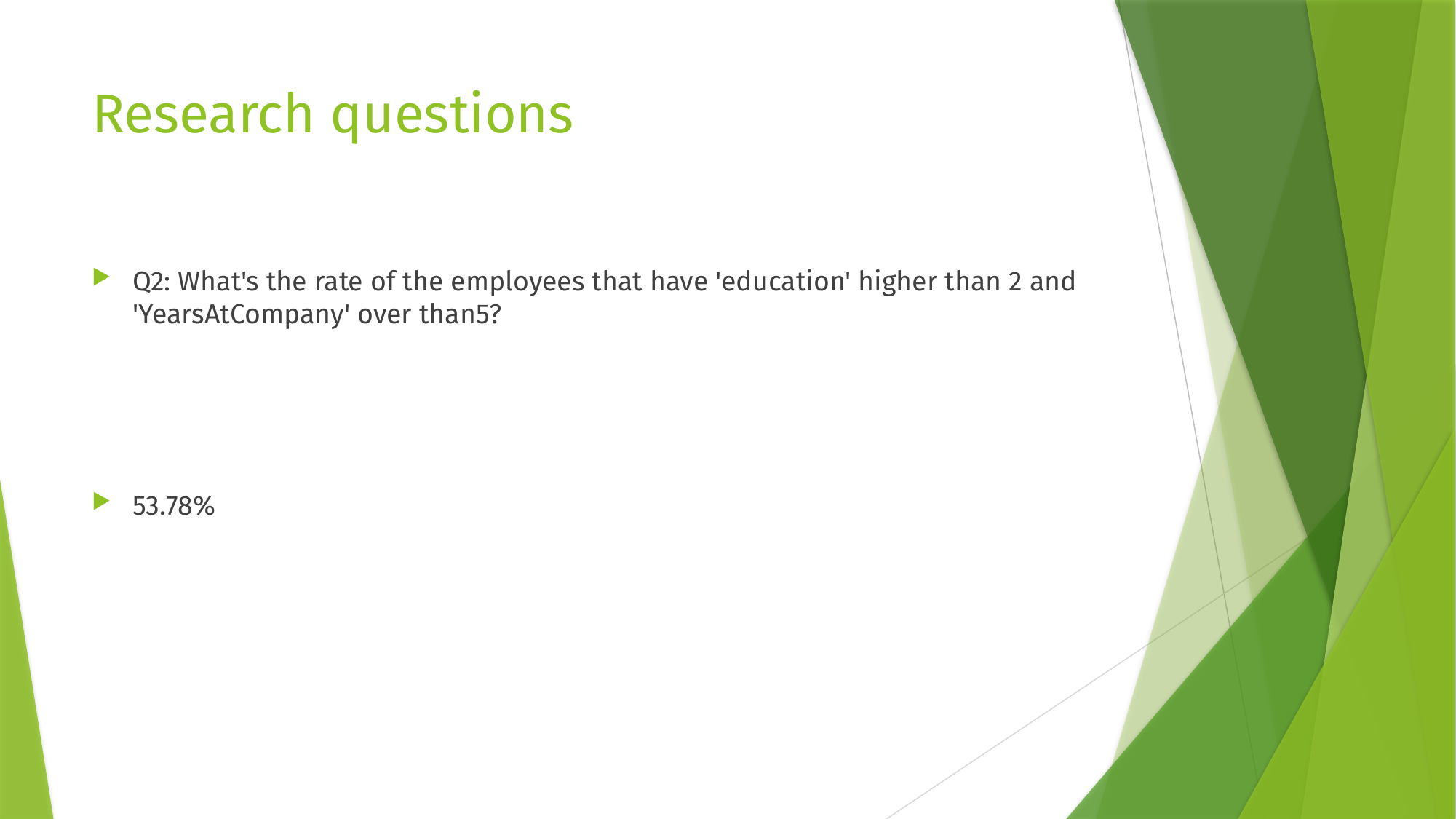

# Research questions
Q2: What's the rate of the employees that have 'education' higher than 2 and 'YearsAtCompany' over than5?

53.78%